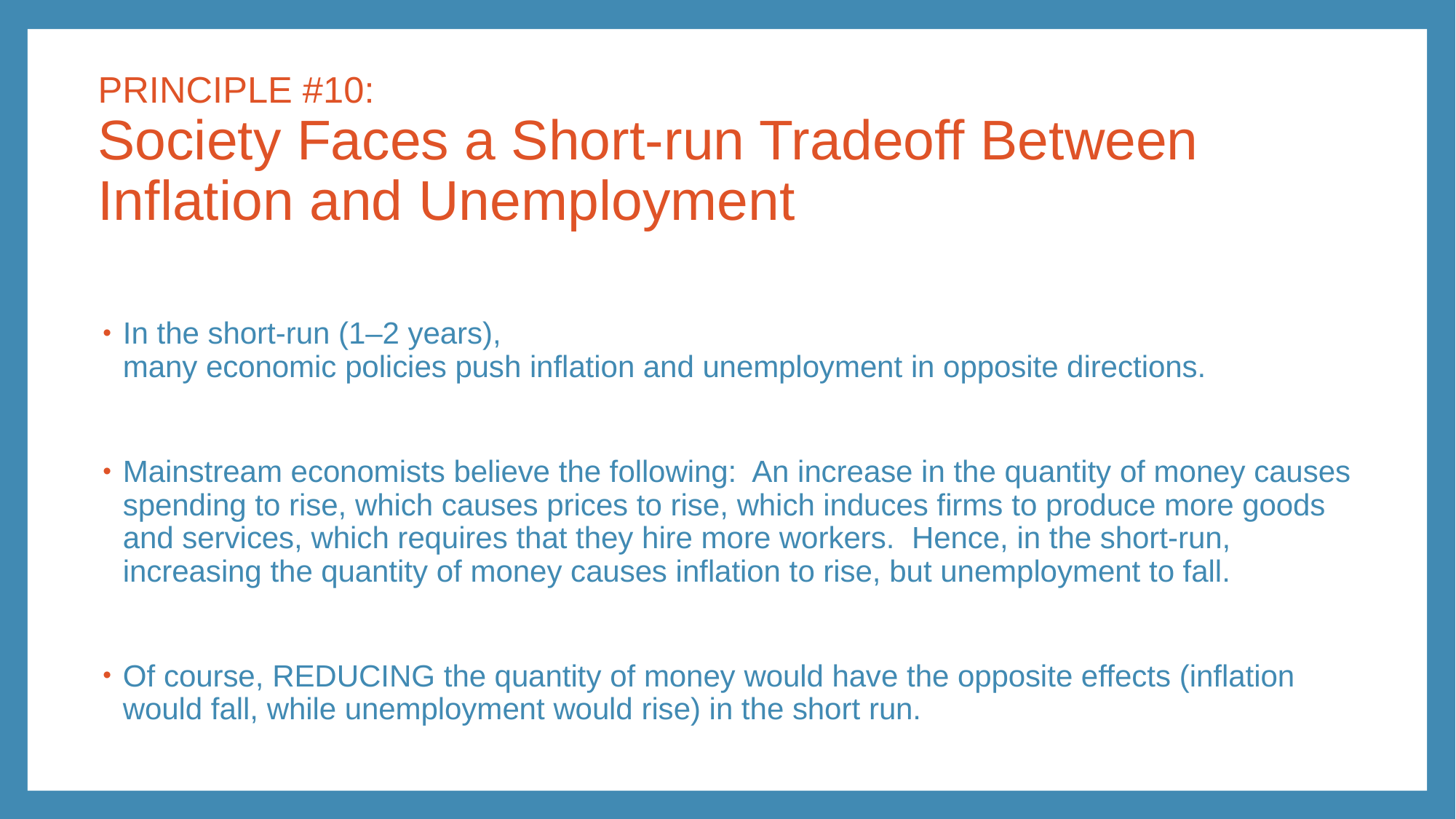

# PRINCIPLE #10: Society Faces a Short-run Tradeoff Between Inflation and Unemployment
In the short-run (1–2 years),
many economic policies push inflation and unemployment in opposite directions.

Mainstream economists believe the following:  An increase in the quantity of money causes spending to rise, which causes prices to rise, which induces firms to produce more goods and services, which requires that they hire more workers.  Hence, in the short-run, increasing the quantity of money causes inflation to rise, but unemployment to fall.

Of course, REDUCING the quantity of money would have the opposite effects (inflation would fall, while unemployment would rise) in the short run.